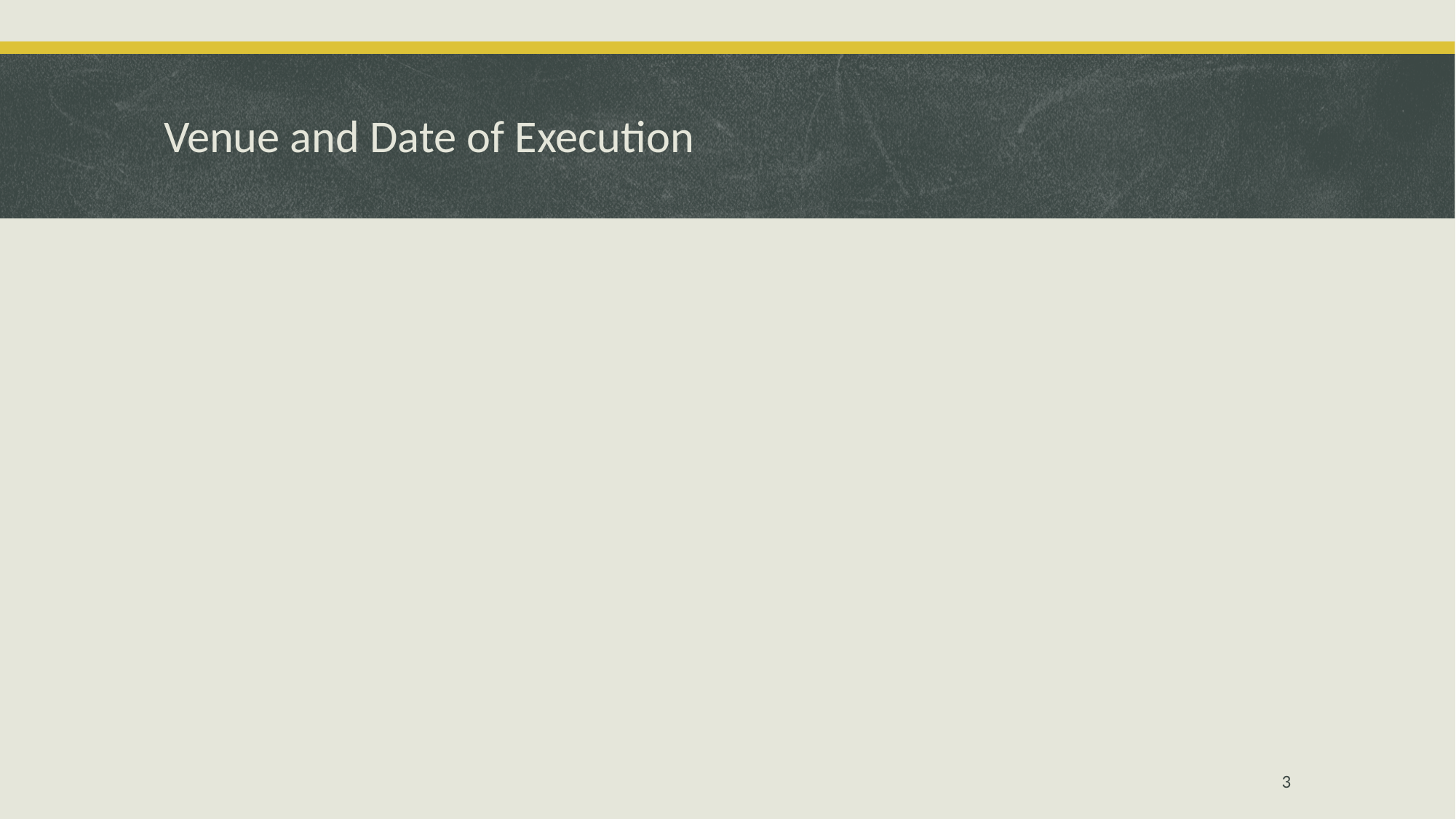

# Venue and Date of Execution

3